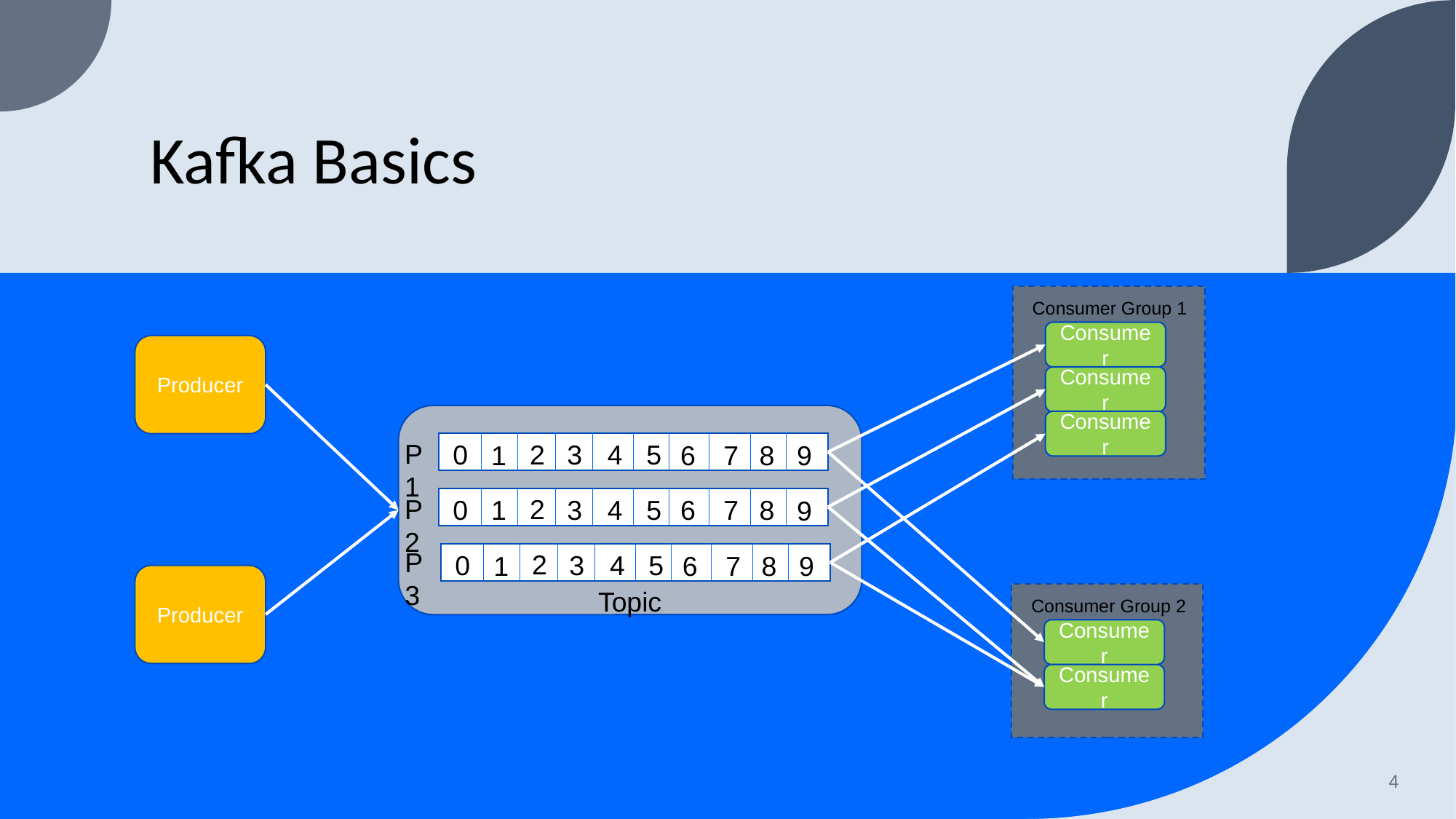

# Kafka Basics

Consumer Group 1
Consumer
Producer
Consumer

Consumer
P1
2
3
4
5
0
1
6
7
8
9

P2
2
3
4
5
0
1
6
7
8
9

P3
2
3
4
5
0
1
6
7
8
9

Producer
Topic

Consumer Group 2
Consumer
Consumer
4